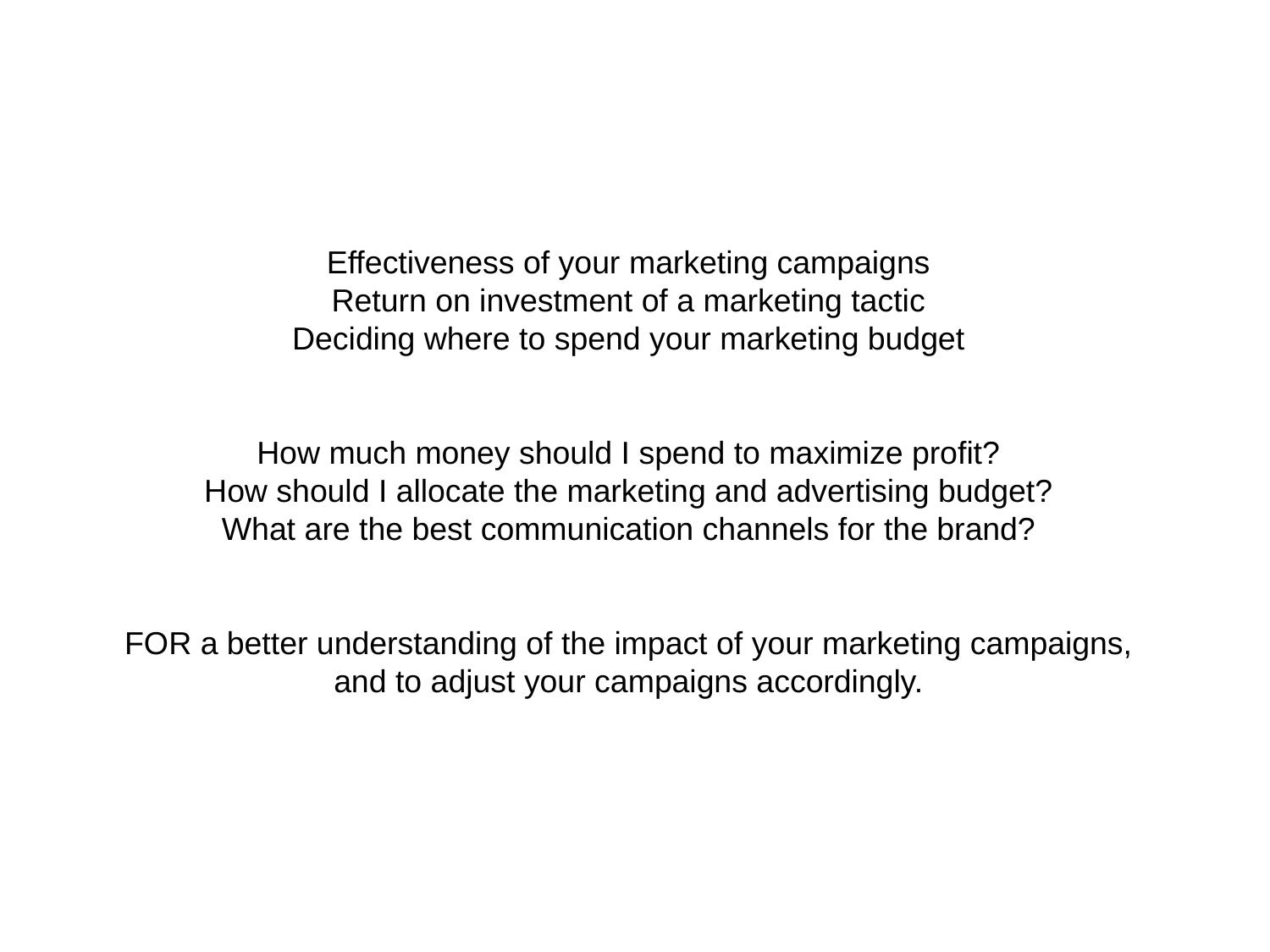

Effectiveness of your marketing campaigns
Return on investment of a marketing tactic
Deciding where to spend your marketing budget

How much money should I spend to maximize profit?
How should I allocate the marketing and advertising budget?
What are the best communication channels for the brand?

FOR a better understanding of the impact of your marketing campaigns, and to adjust your campaigns accordingly.